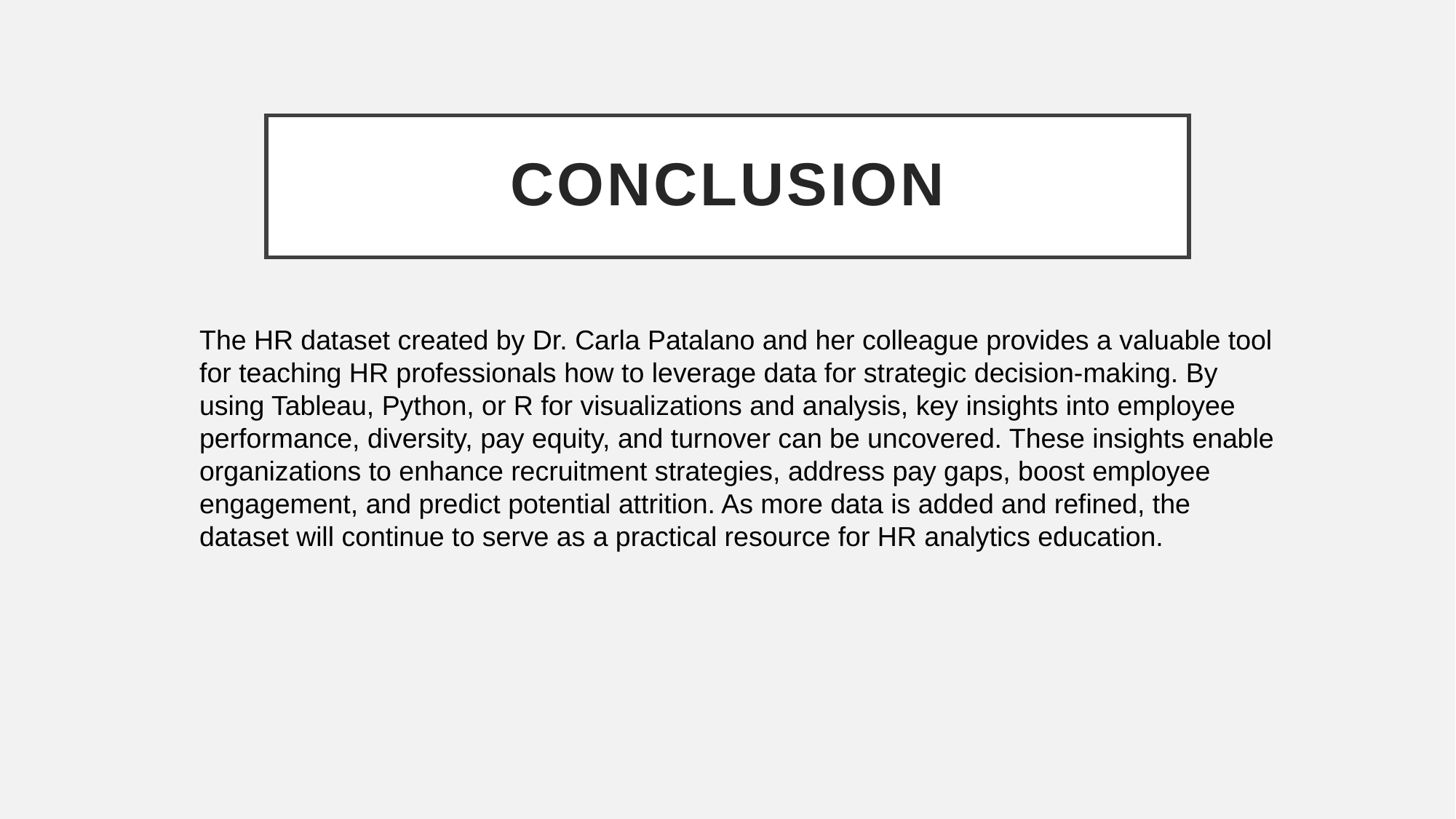

# CONCLUSION
The HR dataset created by Dr. Carla Patalano and her colleague provides a valuable tool for teaching HR professionals how to leverage data for strategic decision-making. By using Tableau, Python, or R for visualizations and analysis, key insights into employee performance, diversity, pay equity, and turnover can be uncovered. These insights enable organizations to enhance recruitment strategies, address pay gaps, boost employee engagement, and predict potential attrition. As more data is added and refined, the dataset will continue to serve as a practical resource for HR analytics education.